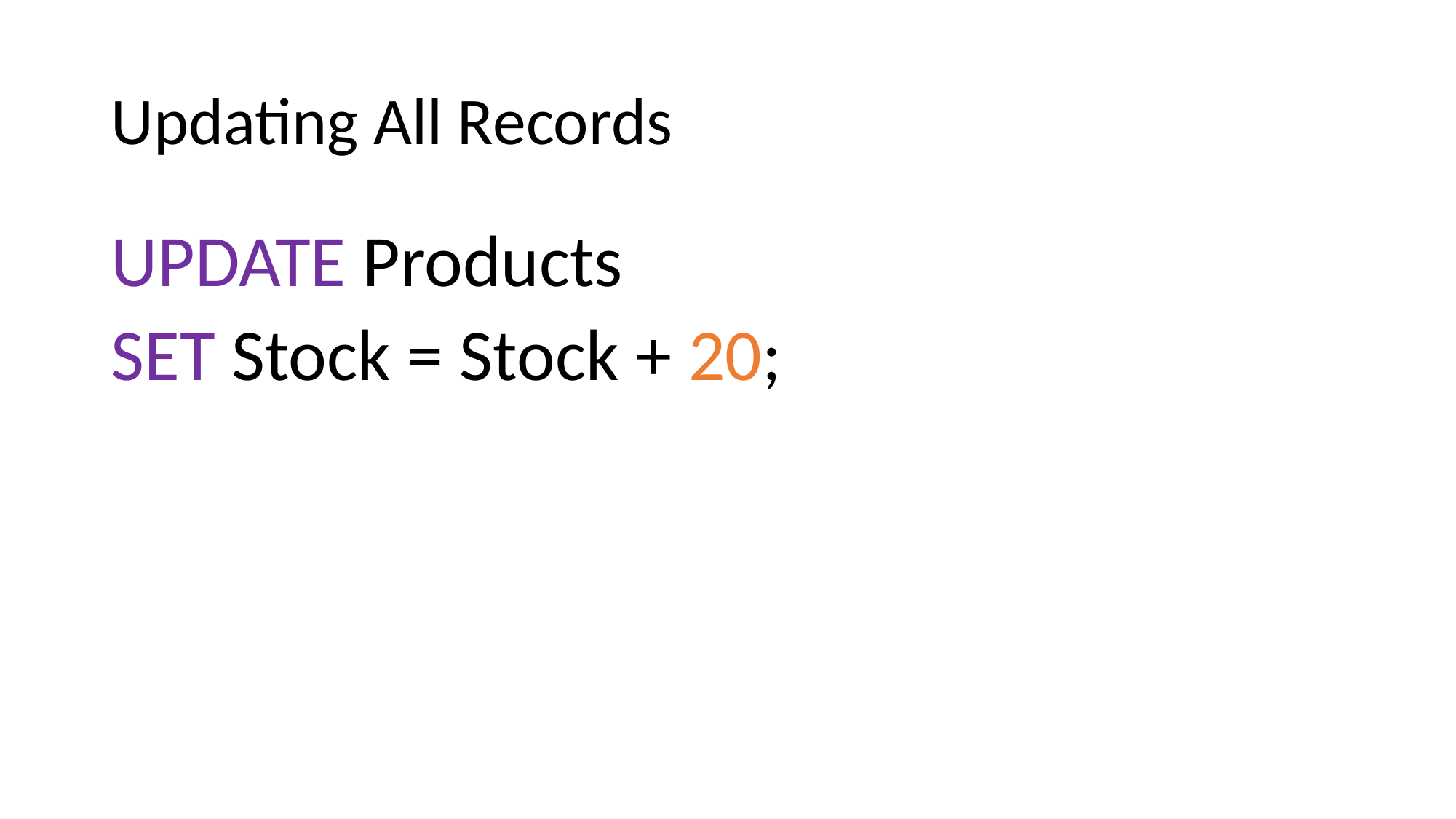

# Updating All Records
UPDATE Products
SET Stock = Stock + 20;